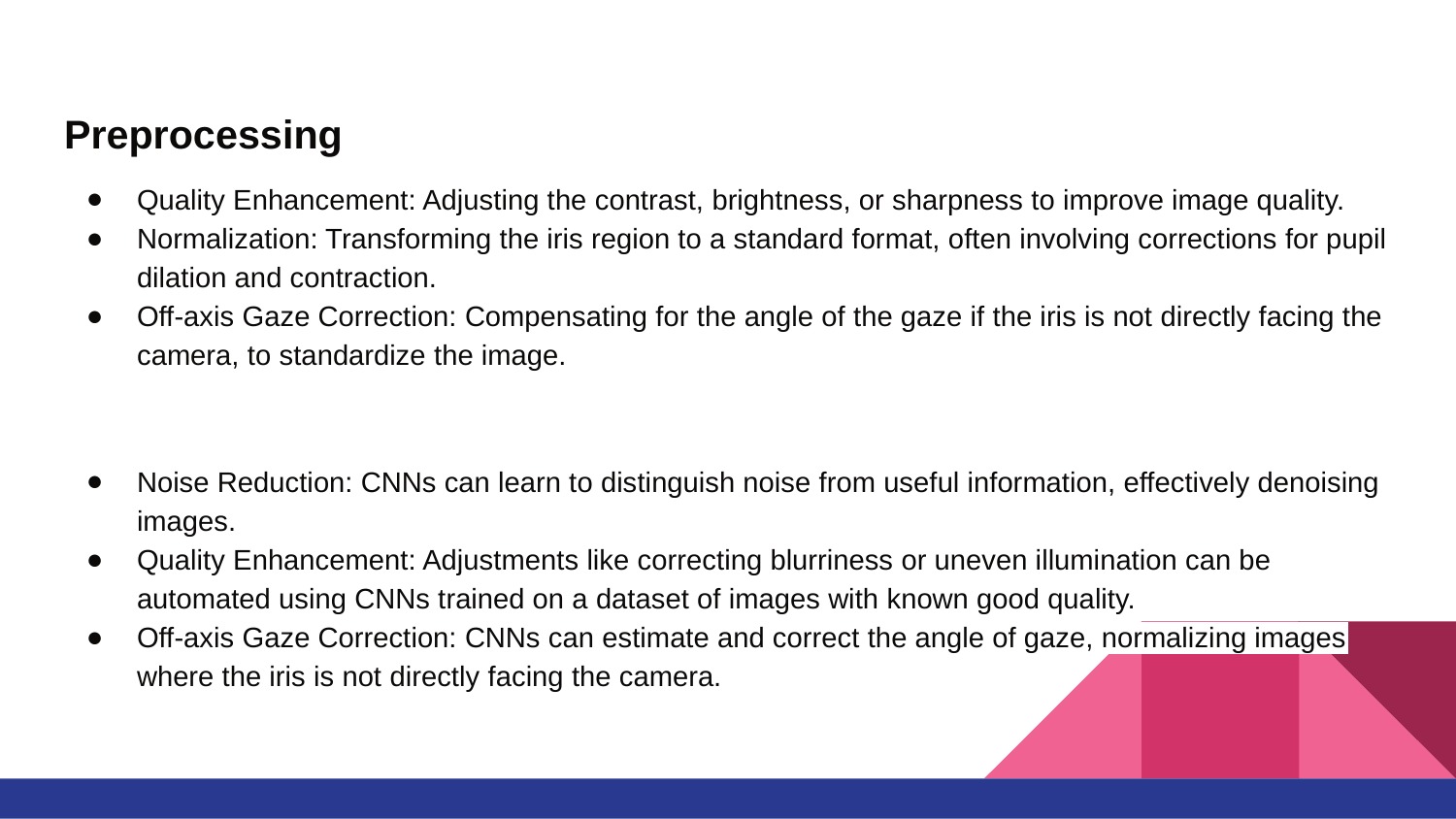

# Preprocessing

Quality Enhancement: Adjusting the contrast, brightness, or sharpness to improve image quality.
Normalization: Transforming the iris region to a standard format, often involving corrections for pupil dilation and contraction.
Off-axis Gaze Correction: Compensating for the angle of the gaze if the iris is not directly facing the camera, to standardize the image.

Noise Reduction: CNNs can learn to distinguish noise from useful information, effectively denoising images.
Quality Enhancement: Adjustments like correcting blurriness or uneven illumination can be automated using CNNs trained on a dataset of images with known good quality.
Off-axis Gaze Correction: CNNs can estimate and correct the angle of gaze, normalizing images where the iris is not directly facing the camera.